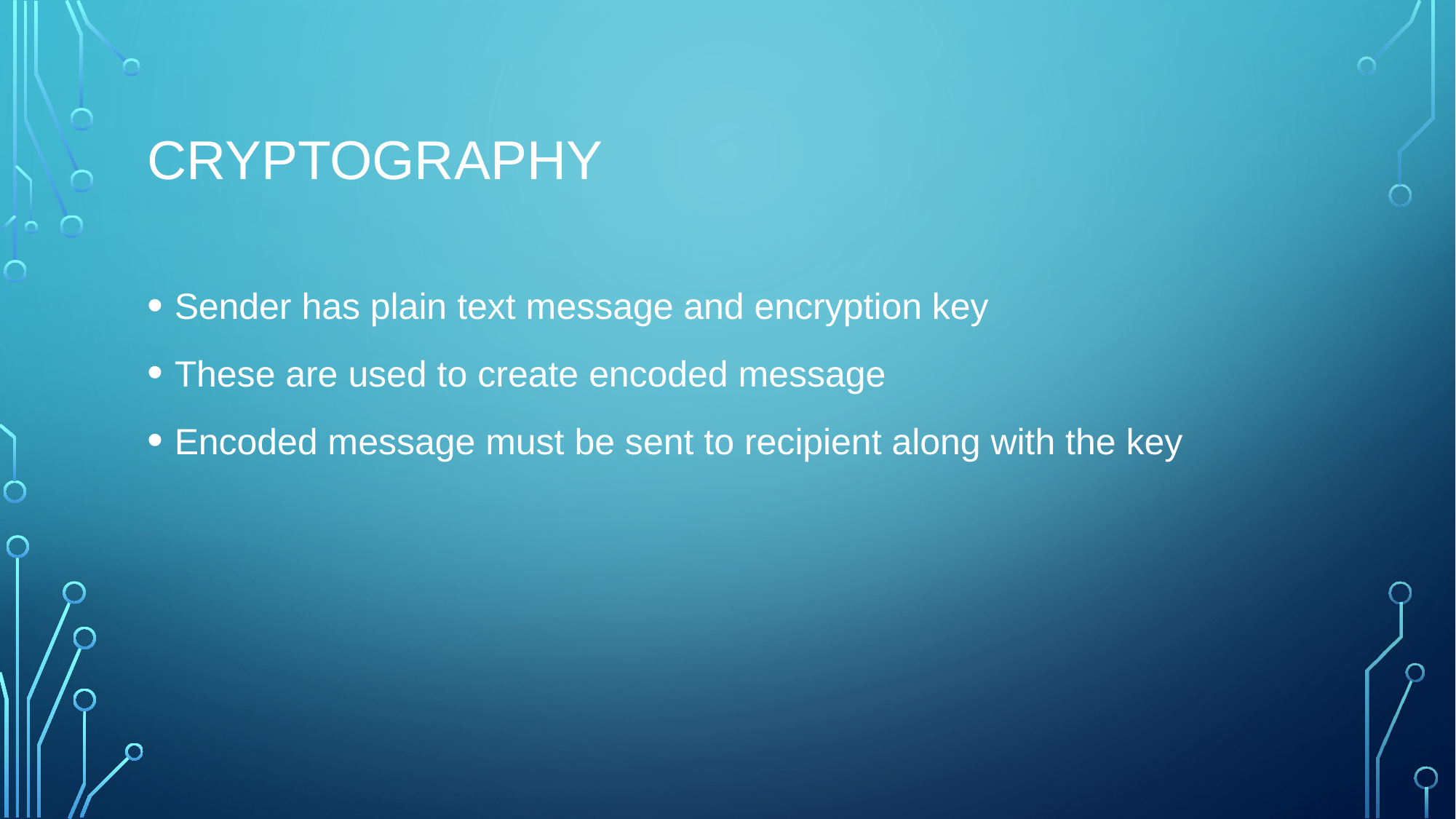

# Cryptography
Sender has plain text message and encryption key
These are used to create encoded message
Encoded message must be sent to recipient along with the key